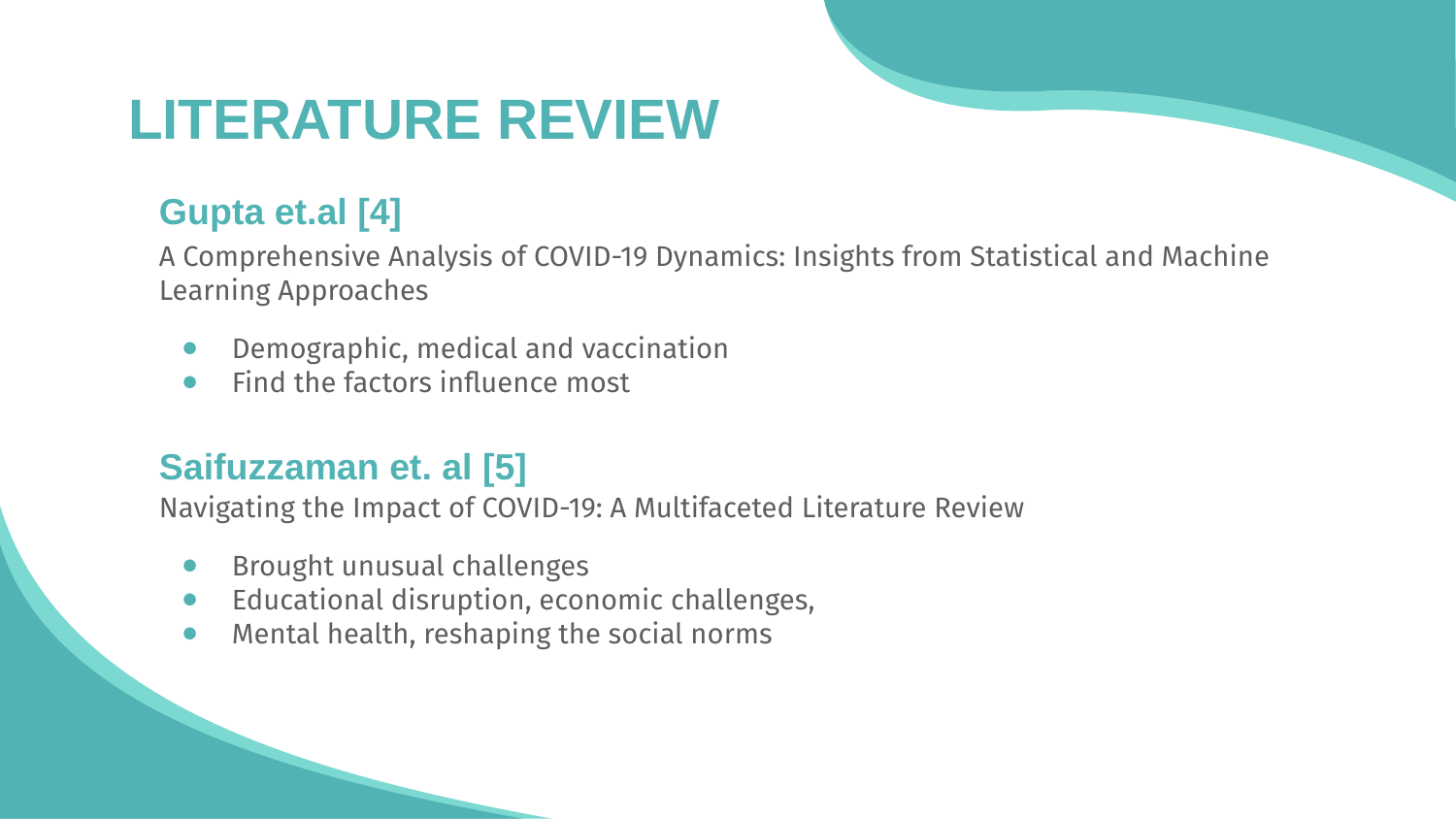

# LITERATURE REVIEW
Gupta et.al [4]
A Comprehensive Analysis of COVID-19 Dynamics: Insights from Statistical and Machine Learning Approaches
Demographic, medical and vaccination
Find the factors influence most
Saifuzzaman et. al [5]
Navigating the Impact of COVID-19: A Multifaceted Literature Review
Brought unusual challenges
Educational disruption, economic challenges,
Mental health, reshaping the social norms